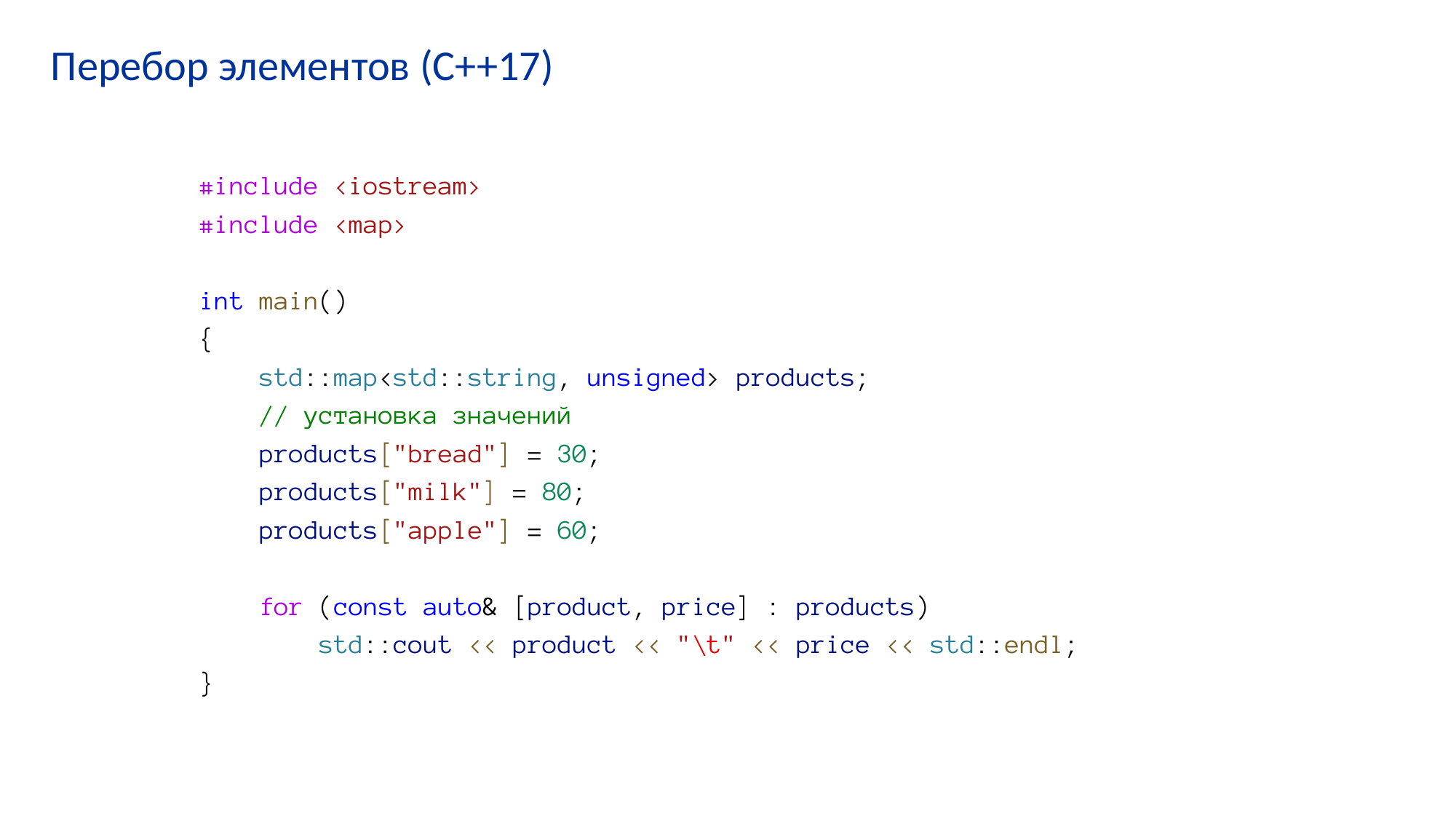

# Перебор элементов (С++17)
#include <iostream>
#include <map>

int main()
{
    std::map<std::string, unsigned> products;
    // установка значений
    products["bread"] = 30;
    products["milk"] = 80;
    products["apple"] = 60;

    for (const auto& [product, price] : products)
        std::cout << product << "\t" << price << std::endl;
}